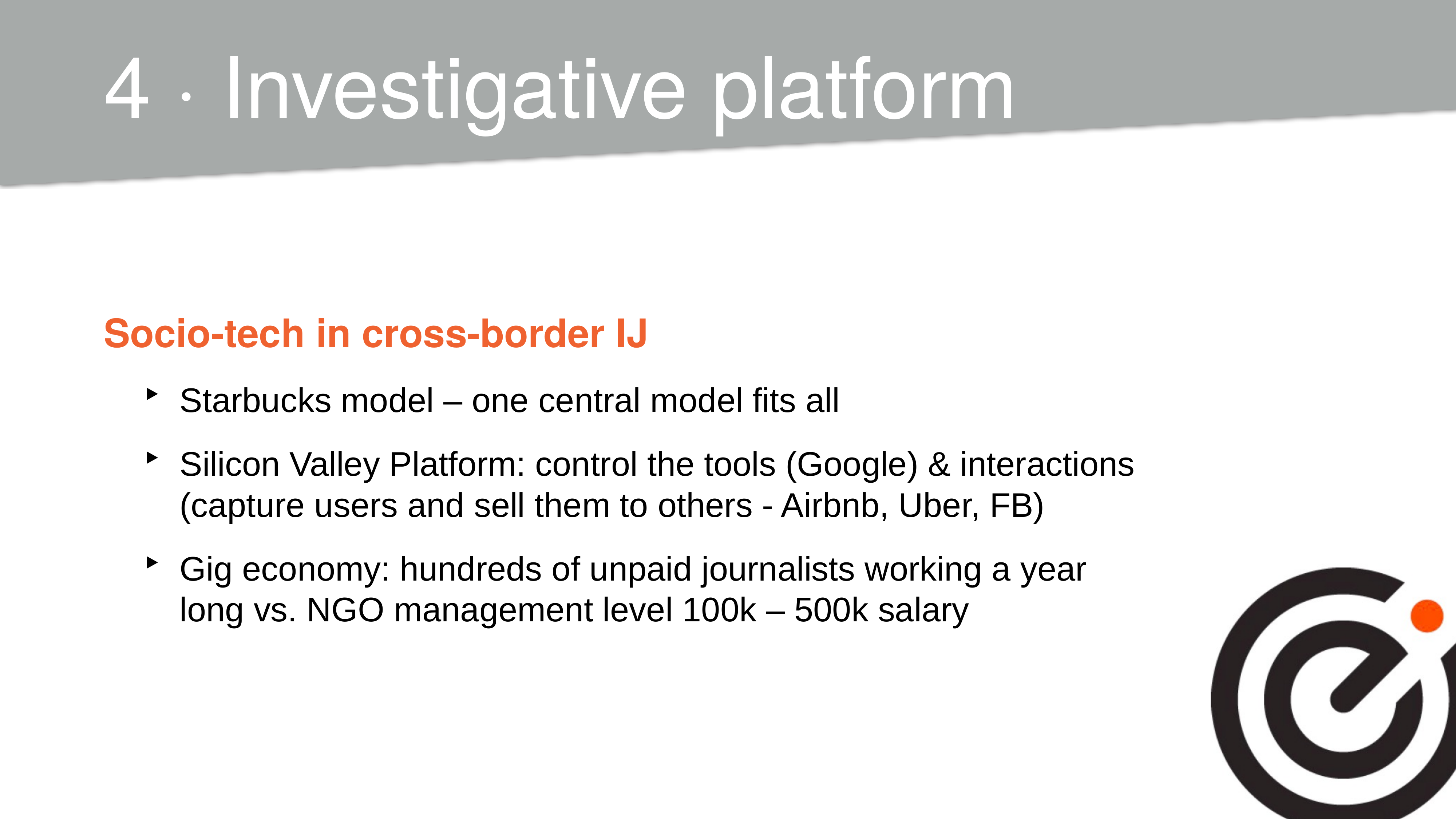

# 4 · Investigative platform
Socio-tech in cross-border IJ
Starbucks model – one central model fits all
Silicon Valley Platform: control the tools (Google) & interactions (capture users and sell them to others - Airbnb, Uber, FB)
Gig economy: hundreds of unpaid journalists working a year long vs. NGO management level 100k – 500k salary